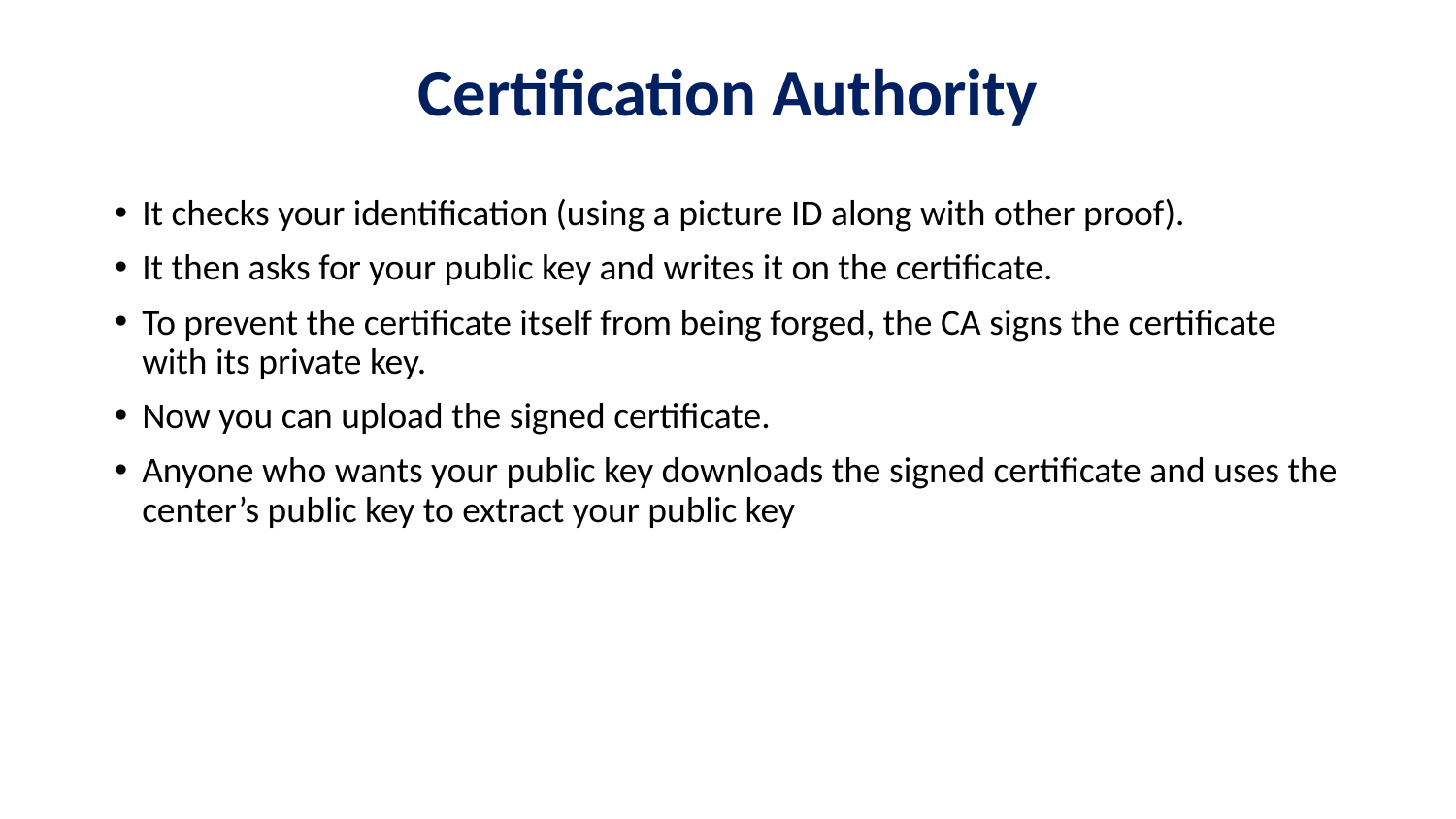

# Certification Authority
It checks your identification (using a picture ID along with other proof).
It then asks for your public key and writes it on the certificate.
To prevent the certificate itself from being forged, the CA signs the certificate with its private key.
Now you can upload the signed certificate.
Anyone who wants your public key downloads the signed certificate and uses the center’s public key to extract your public key